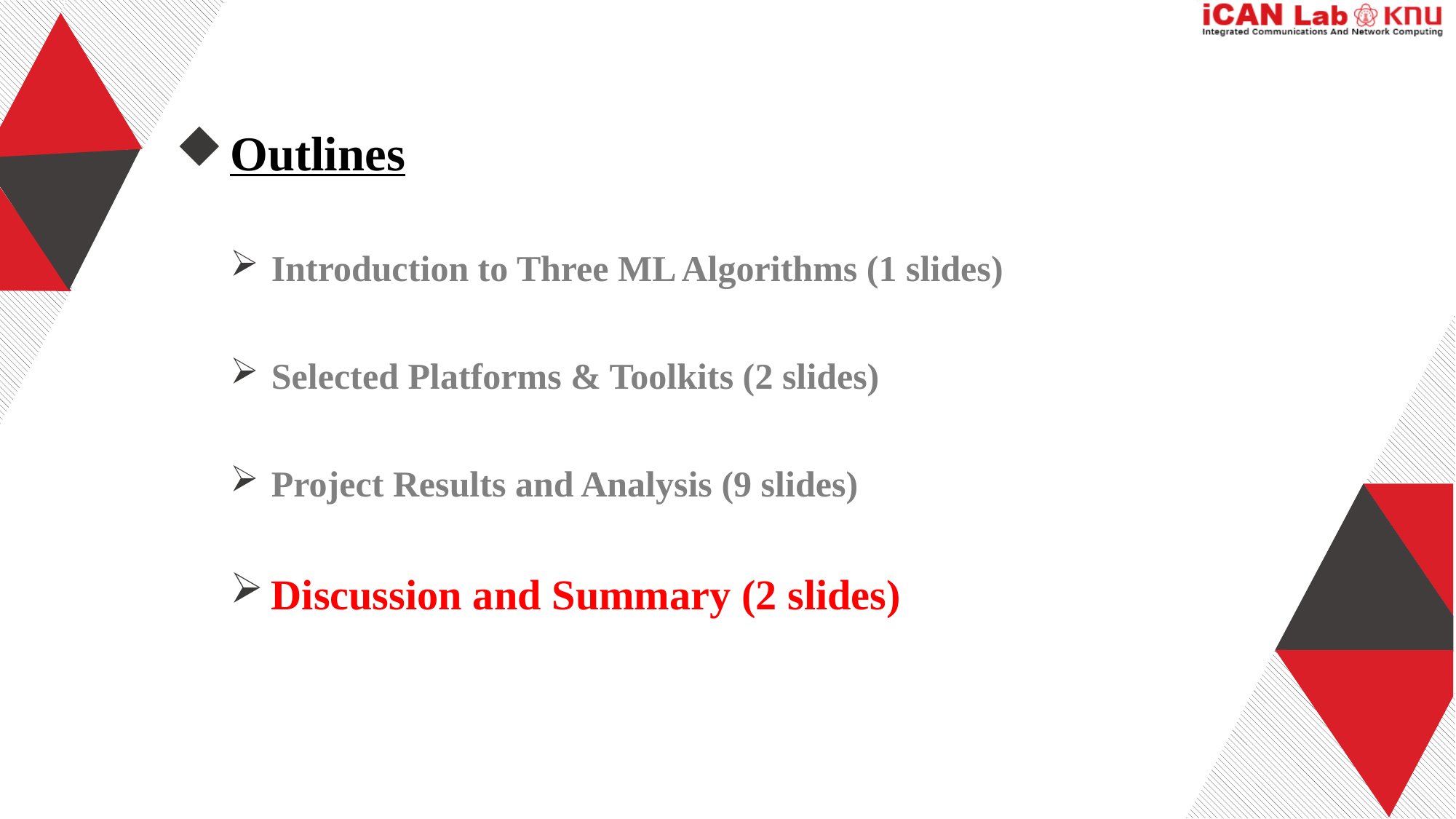

Outlines

Introduction to Three ML Algorithms (1 slides)

Selected Platforms & Toolkits (2 slides)

Project Results and Analysis (9 slides)

Discussion and Summary (2 slides)